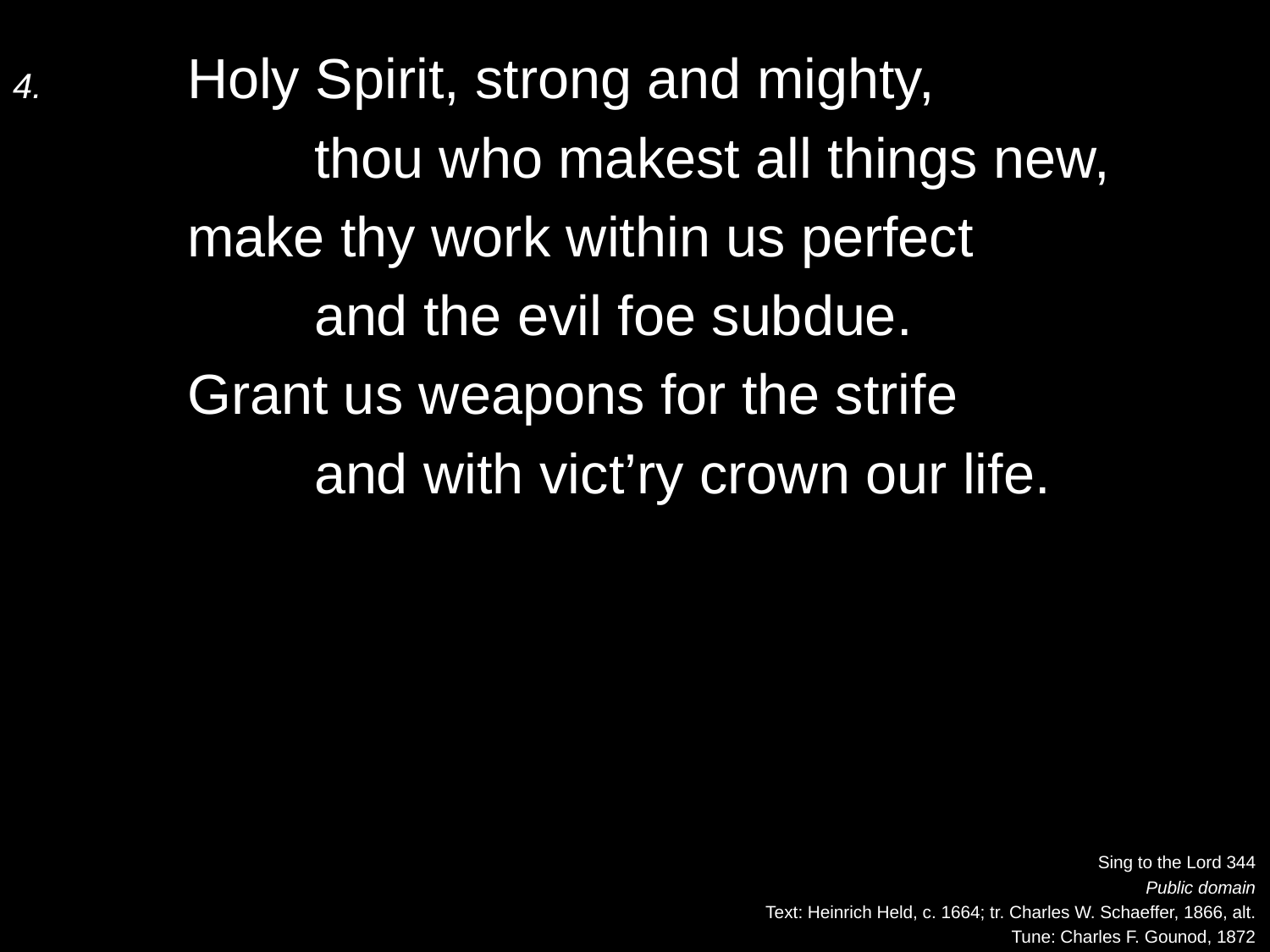

4.	Holy Spirit, strong and mighty,
		thou who makest all things new,
	make thy work within us perfect
		and the evil foe subdue.
	Grant us weapons for the strife
		and with vict’ry crown our life.
Sing to the Lord 344
Public domain
Text: Heinrich Held, c. 1664; tr. Charles W. Schaeffer, 1866, alt.
Tune: Charles F. Gounod, 1872